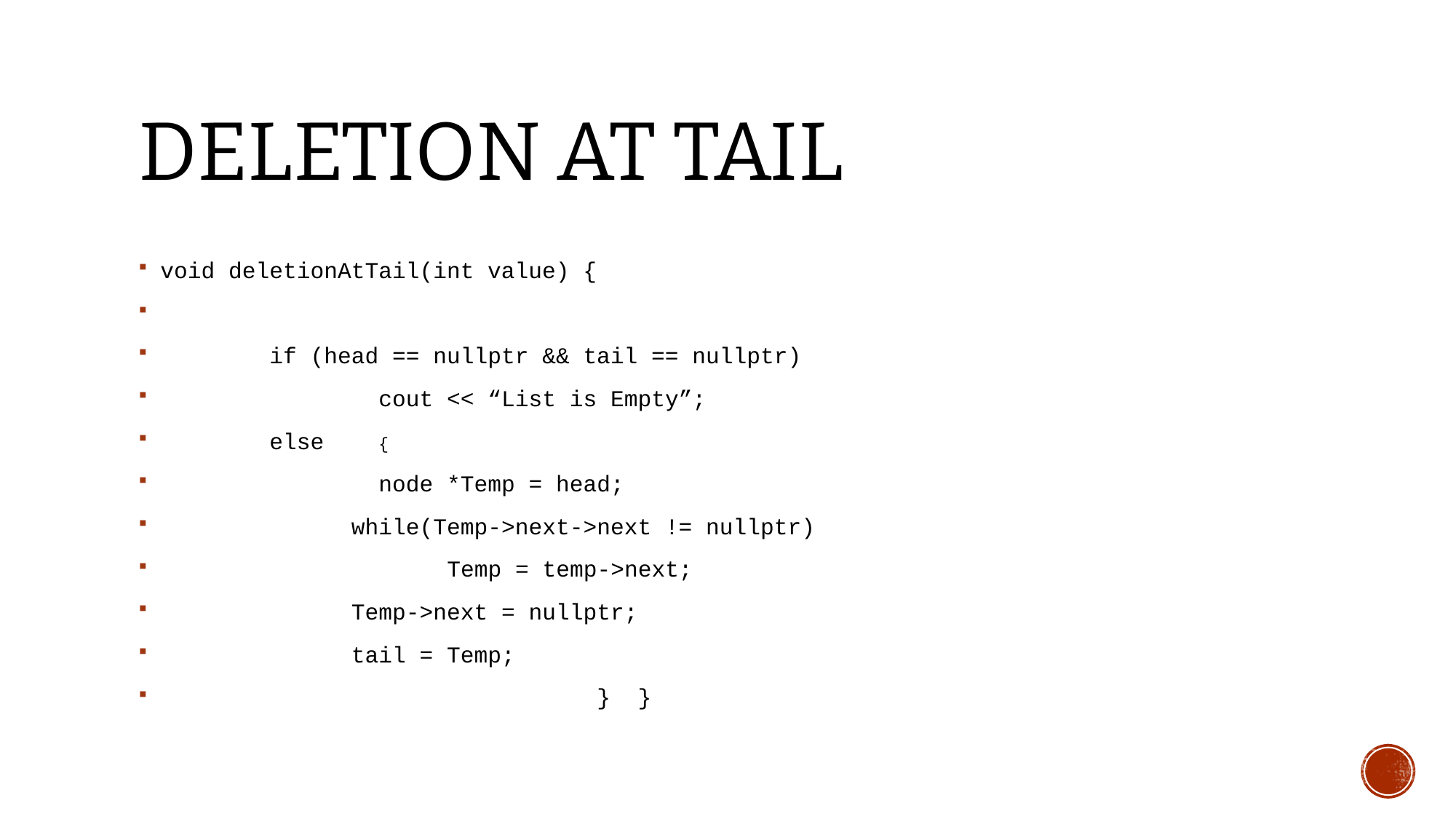

# deletion at tail
void deletionAtTail(int value) {

	if (head == nullptr && tail == nullptr)
		cout << “List is Empty”;
	else	{
		node *Temp = head;
              while(Temp->next->next != nullptr)
                     Temp = temp->next;
              Temp->next = nullptr;
              tail = Temp;
				}  }